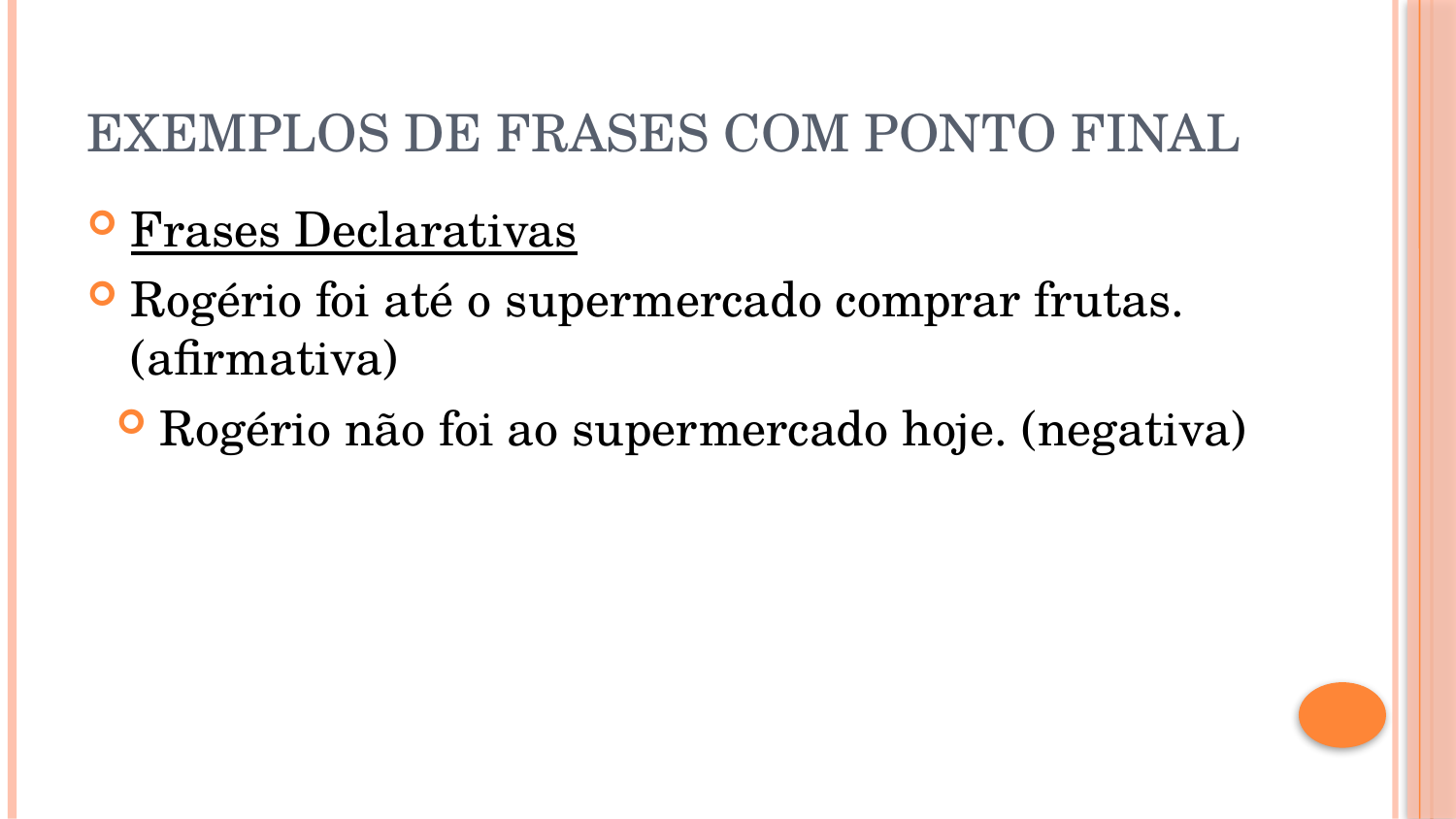

# Exemplos de frases com ponto final
Frases Declarativas
Rogério foi até o supermercado comprar frutas. (afirmativa)
Rogério não foi ao supermercado hoje. (negativa)